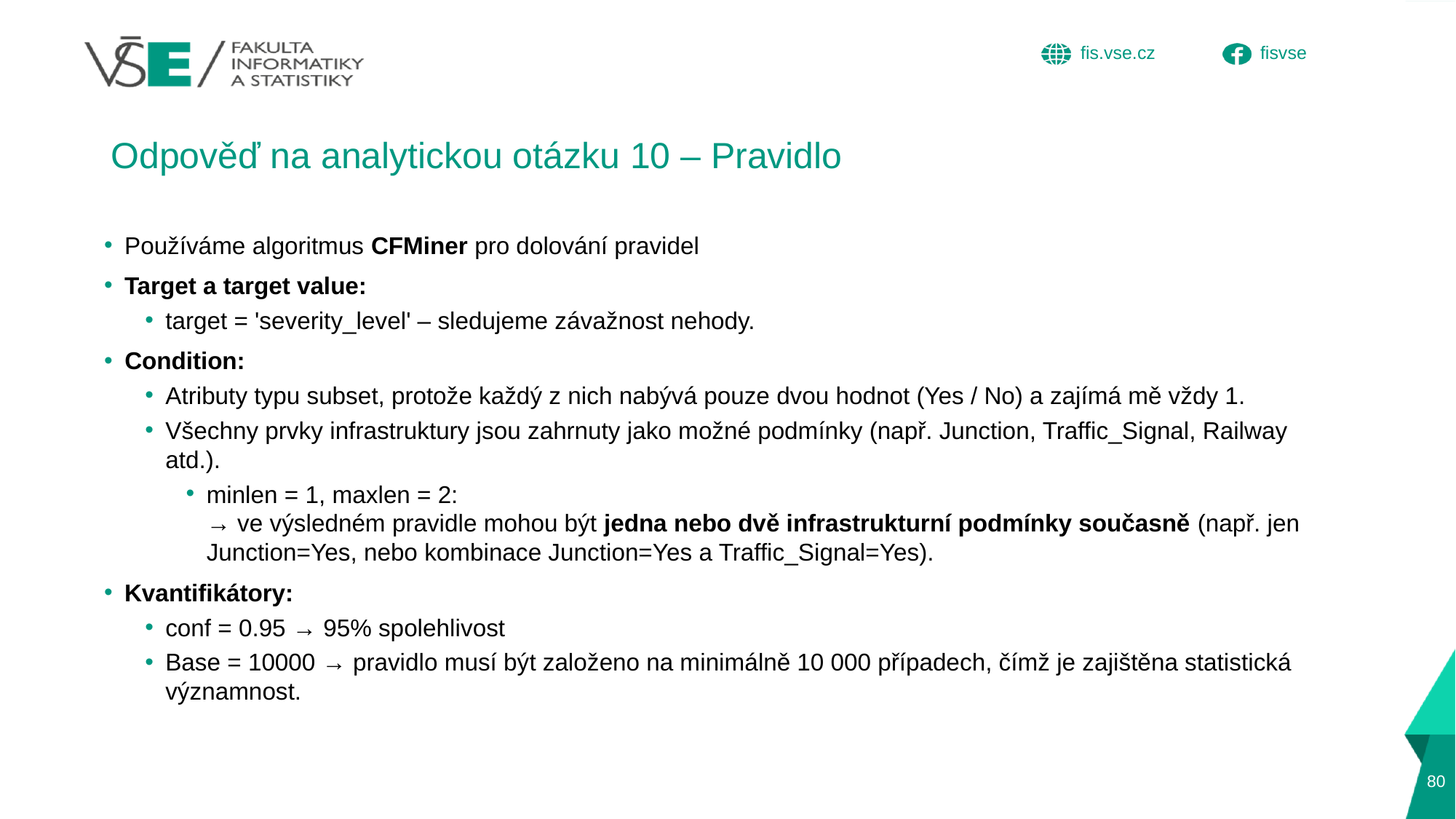

# Odpověď na analytickou otázku 10 – Pravidlo
Používáme algoritmus CFMiner pro dolování pravidel
Target a target value:
target = 'severity_level' – sledujeme závažnost nehody.
Condition:
Atributy typu subset, protože každý z nich nabývá pouze dvou hodnot (Yes / No) a zajímá mě vždy 1.
Všechny prvky infrastruktury jsou zahrnuty jako možné podmínky (např. Junction, Traffic_Signal, Railway atd.).
minlen = 1, maxlen = 2:
→ ve výsledném pravidle mohou být jedna nebo dvě infrastrukturní podmínky současně (např. jen Junction=Yes, nebo kombinace Junction=Yes a Traffic_Signal=Yes).
Kvantifikátory:
conf = 0.95 → 95% spolehlivost
Base = 10000 → pravidlo musí být založeno na minimálně 10 000 případech, čímž je zajištěna statistická významnost.